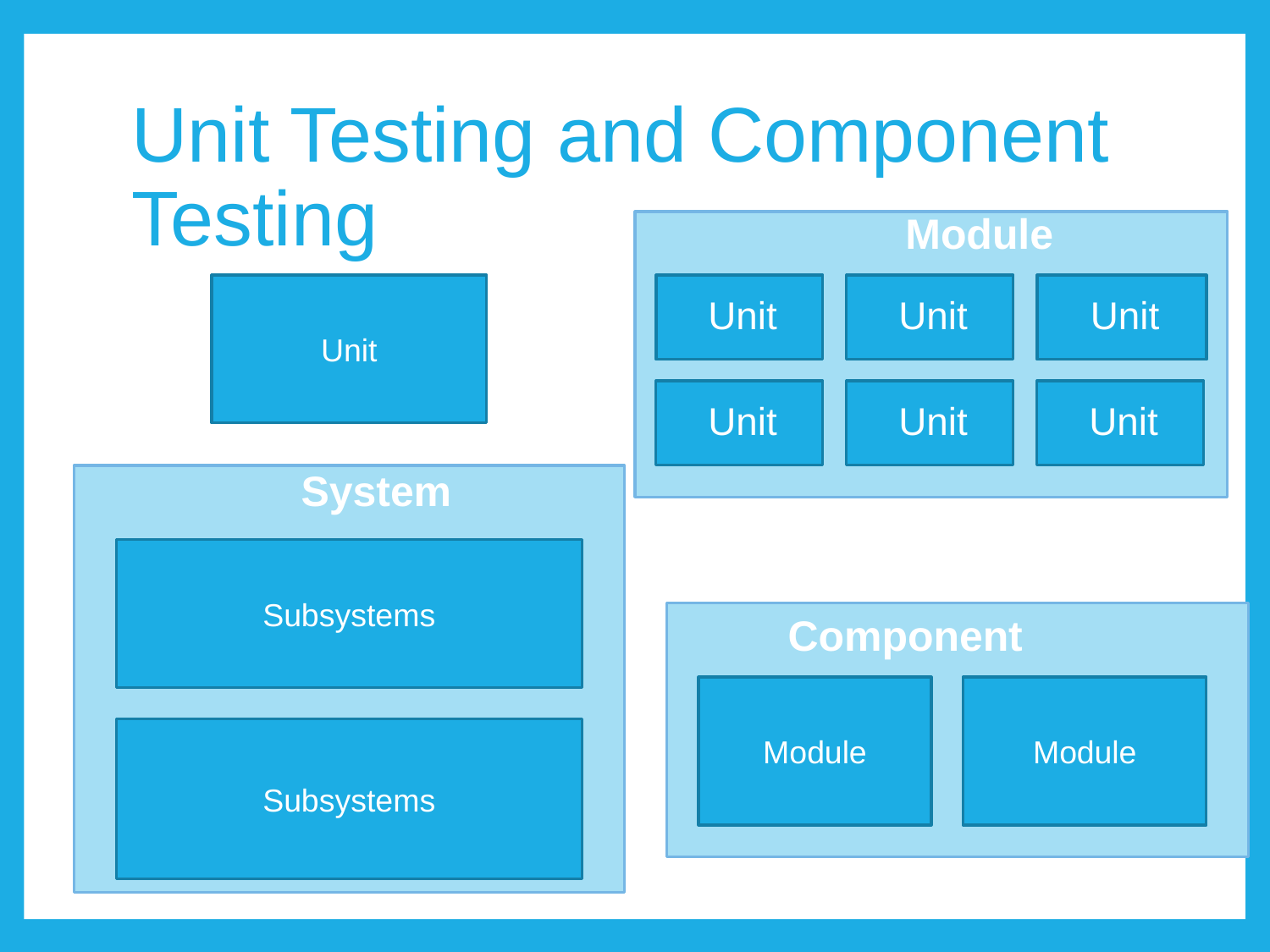

# Unit Testing and Component Testing
Module

Unit
Unit
Unit
Unit
Unit
Unit
Unit
System

Subsystems

Component

Module
Module
Subsystems